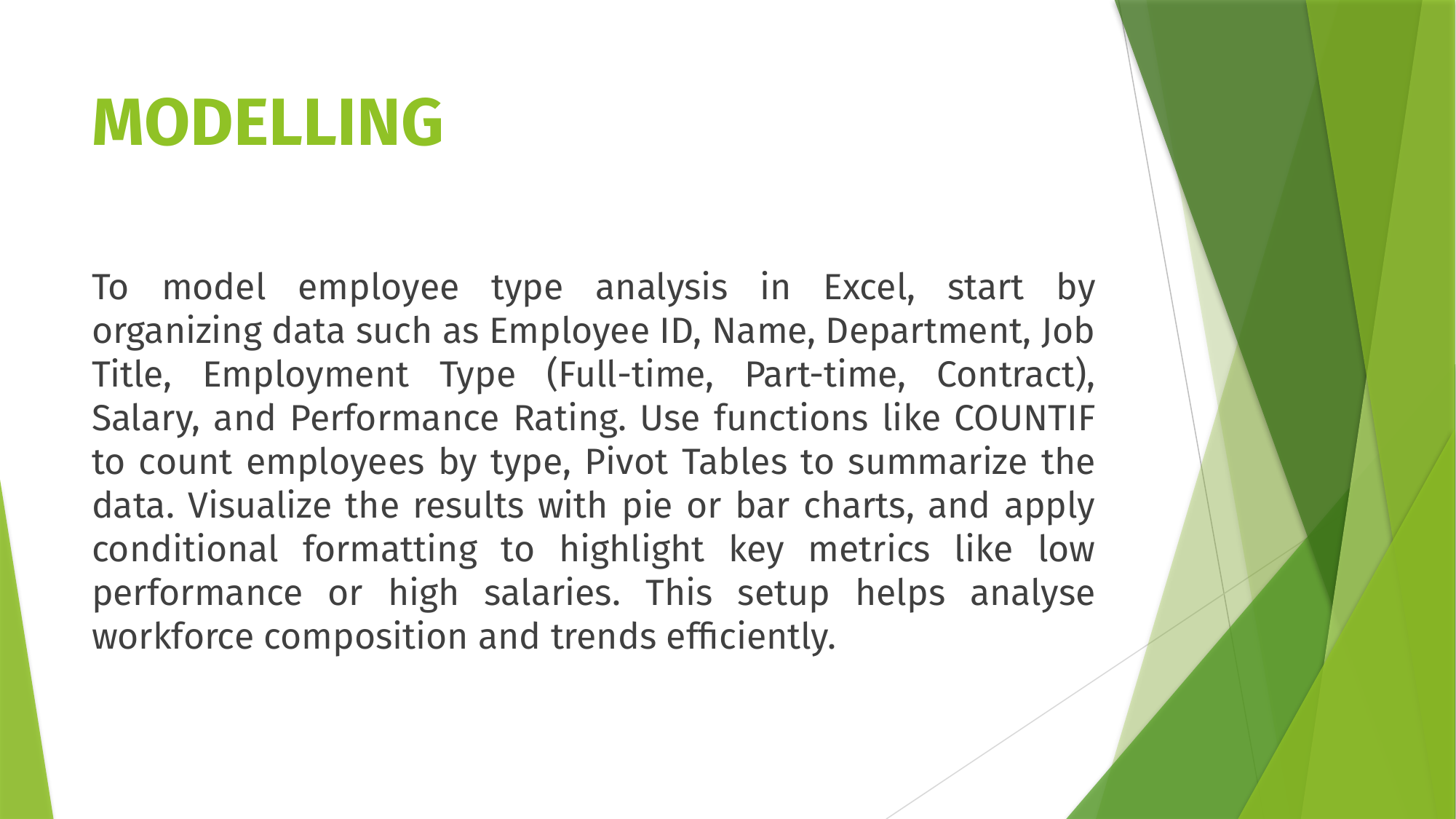

# MODELLING
To model employee type analysis in Excel, start by organizing data such as Employee ID, Name, Department, Job Title, Employment Type (Full-time, Part-time, Contract), Salary, and Performance Rating. Use functions like COUNTIF to count employees by type, Pivot Tables to summarize the data. Visualize the results with pie or bar charts, and apply conditional formatting to highlight key metrics like low performance or high salaries. This setup helps analyse workforce composition and trends efficiently.